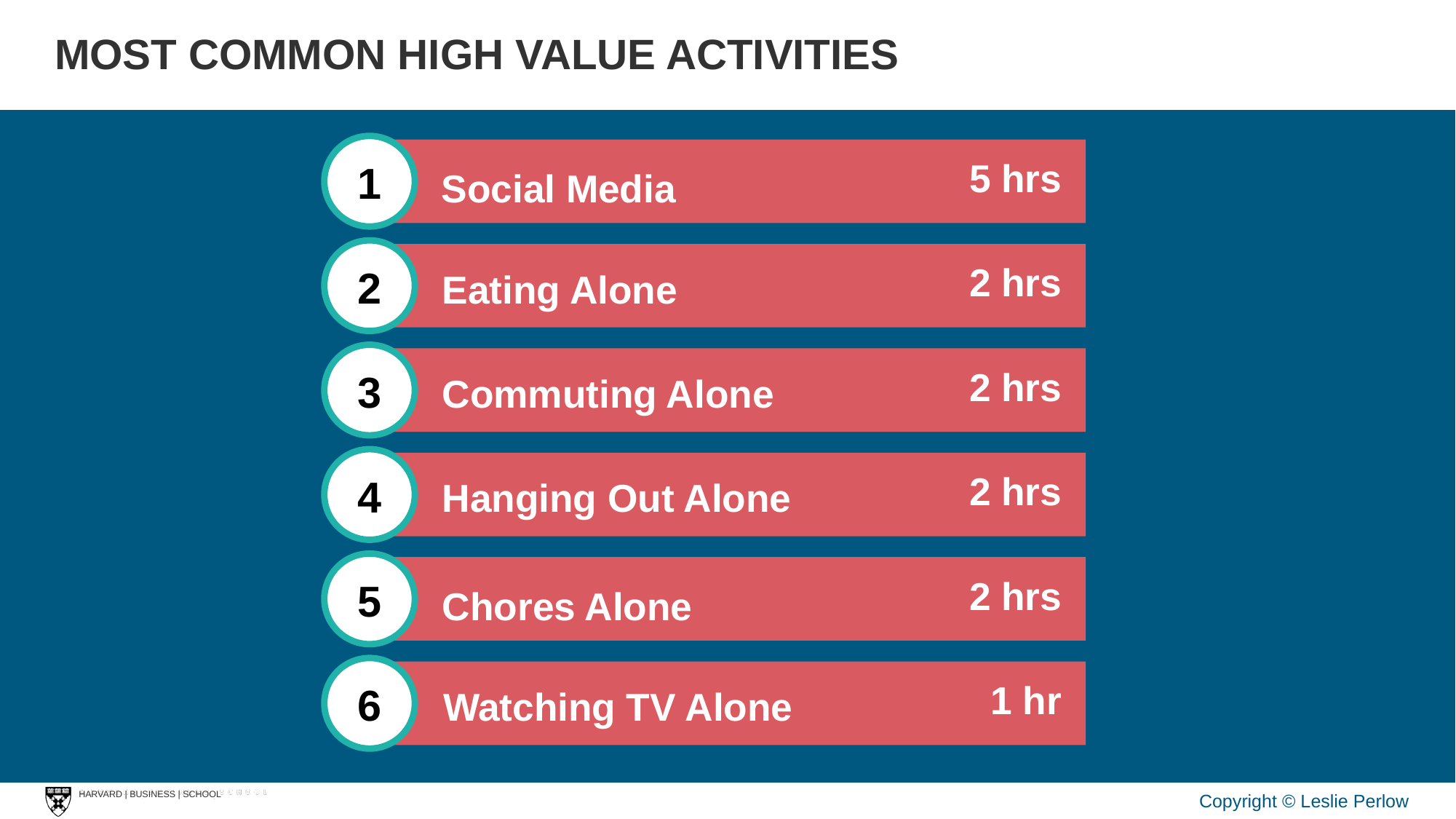

# MOST COMMON HIGH VALUE ACTIVITIES

5 hrs
1
Social Media

2 hrs
Eating Alone
2

2 hrs
Commuting Alone
3

2 hrs
Hanging Out Alone
4

2 hrs
5
Chores Alone

1 hr
Watching TV Alone
6